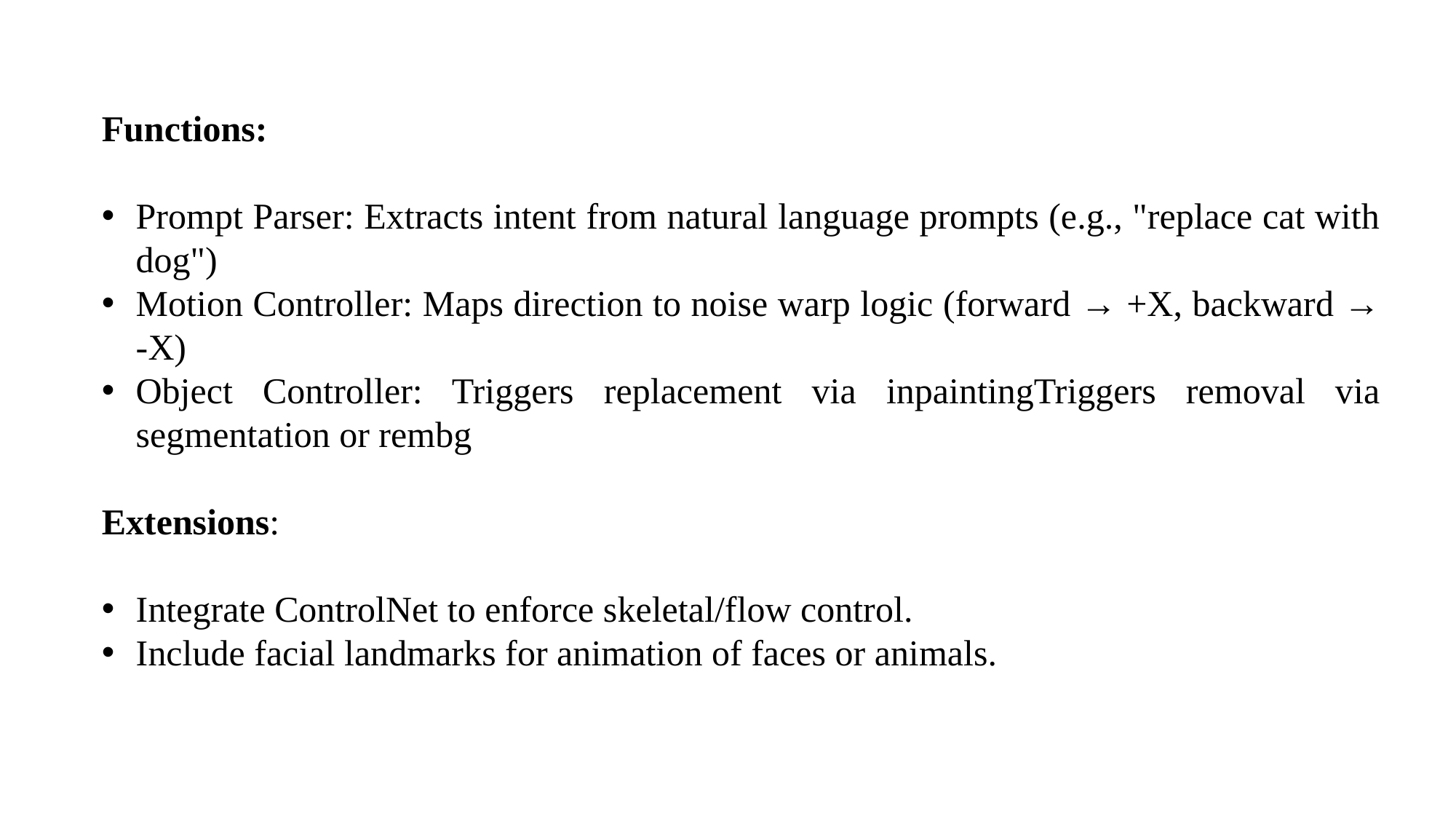

Functions:

Prompt Parser: Extracts intent from natural language prompts (e.g., "replace cat with dog")
Motion Controller: Maps direction to noise warp logic (forward → +X, backward → -X)
Object Controller: Triggers replacement via inpaintingTriggers removal via segmentation or rembg

Extensions:

Integrate ControlNet to enforce skeletal/flow control.
Include facial landmarks for animation of faces or animals.